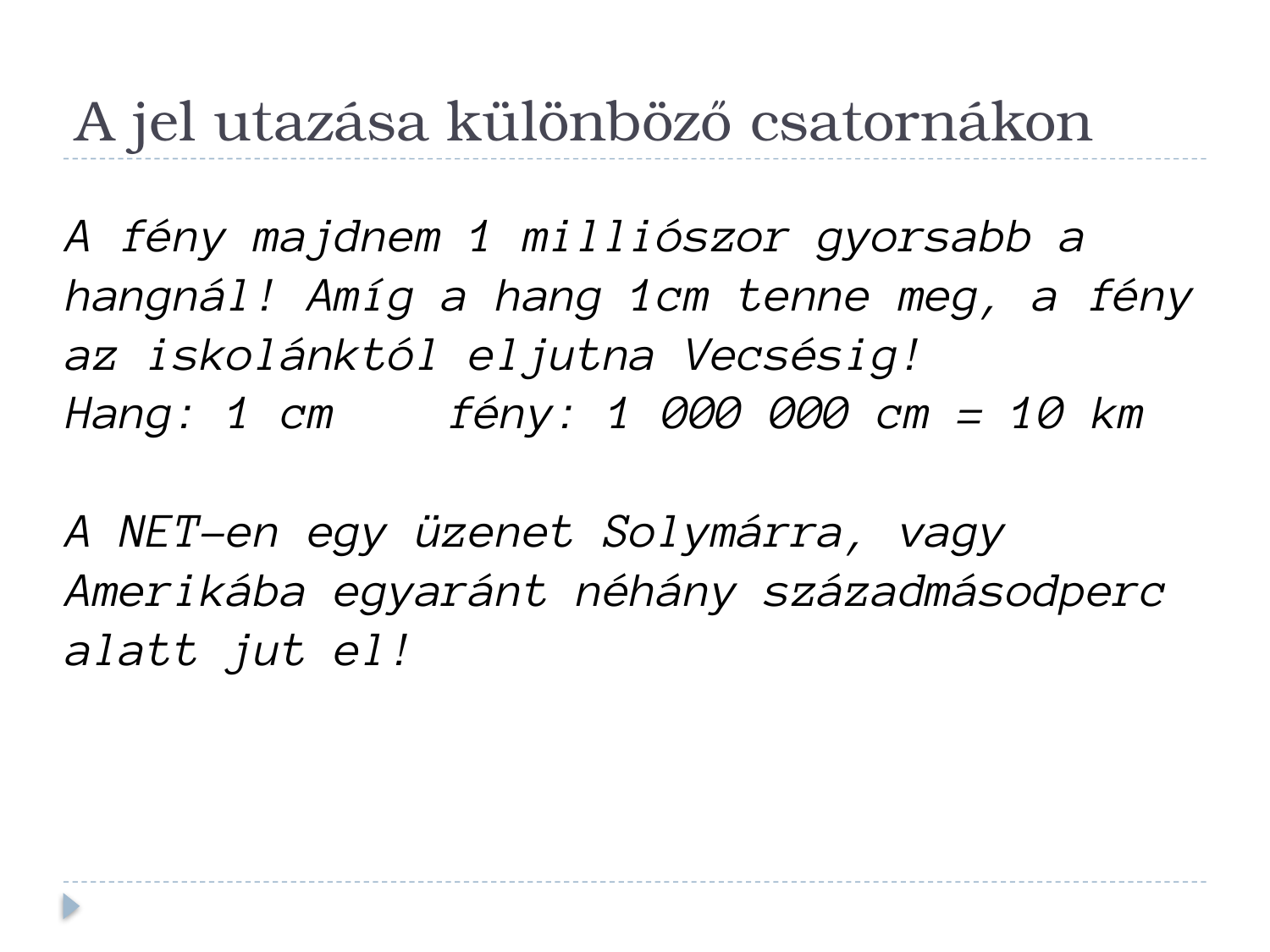

# A jel utazása különböző csatornákon
A fény majdnem 1 milliószor gyorsabb a hangnál! Amíg a hang 1cm tenne meg, a fény az iskolánktól eljutna Vecsésig!
Hang: 1 cm	fény: 1 000 000 cm = 10 km

A NET-en egy üzenet Solymárra, vagy Amerikába egyaránt néhány századmásodperc alatt jut el!